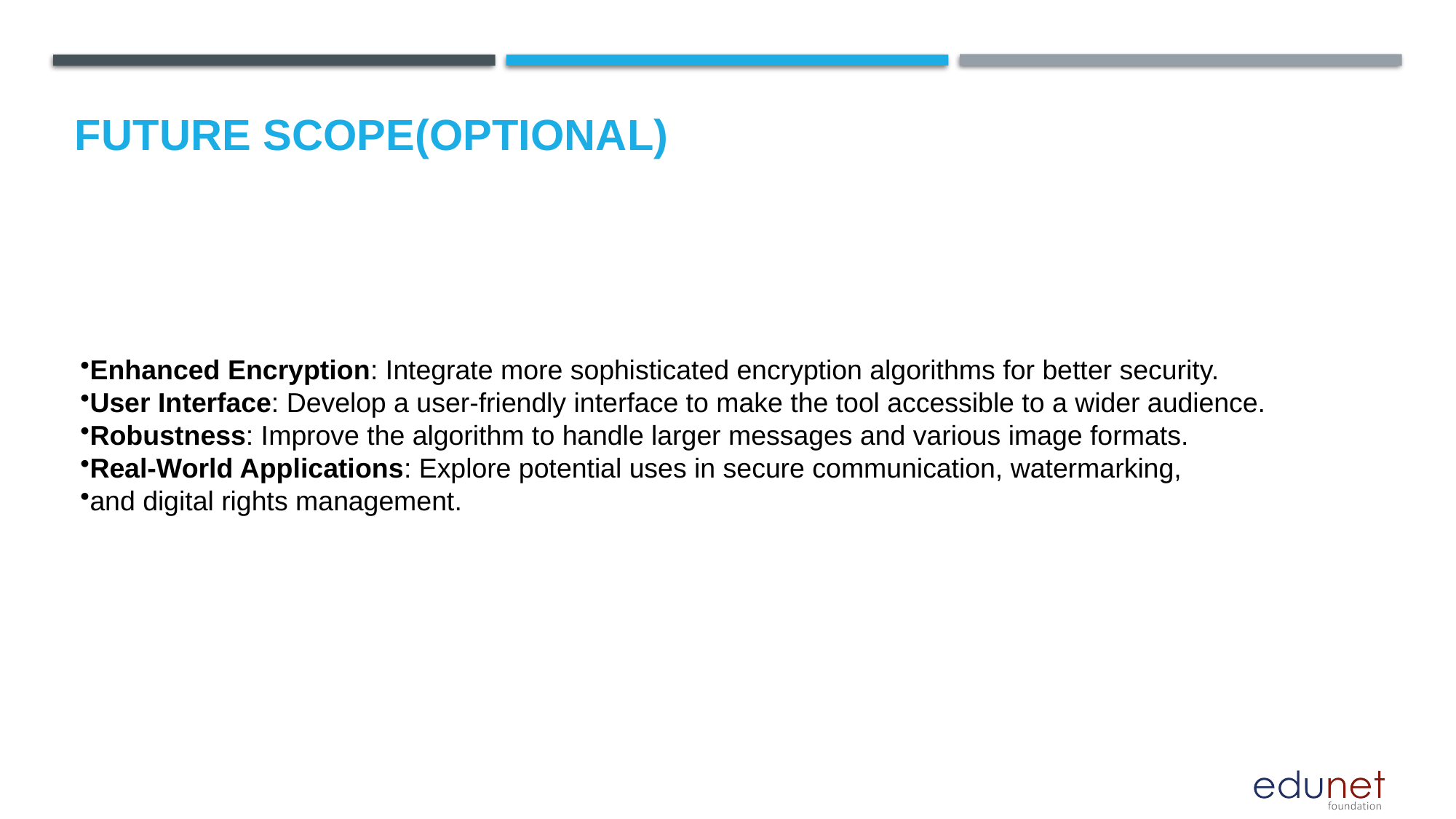

Future scope(optional)
Enhanced Encryption: Integrate more sophisticated encryption algorithms for better security.
User Interface: Develop a user-friendly interface to make the tool accessible to a wider audience.
Robustness: Improve the algorithm to handle larger messages and various image formats.
Real-World Applications: Explore potential uses in secure communication, watermarking,
and digital rights management.